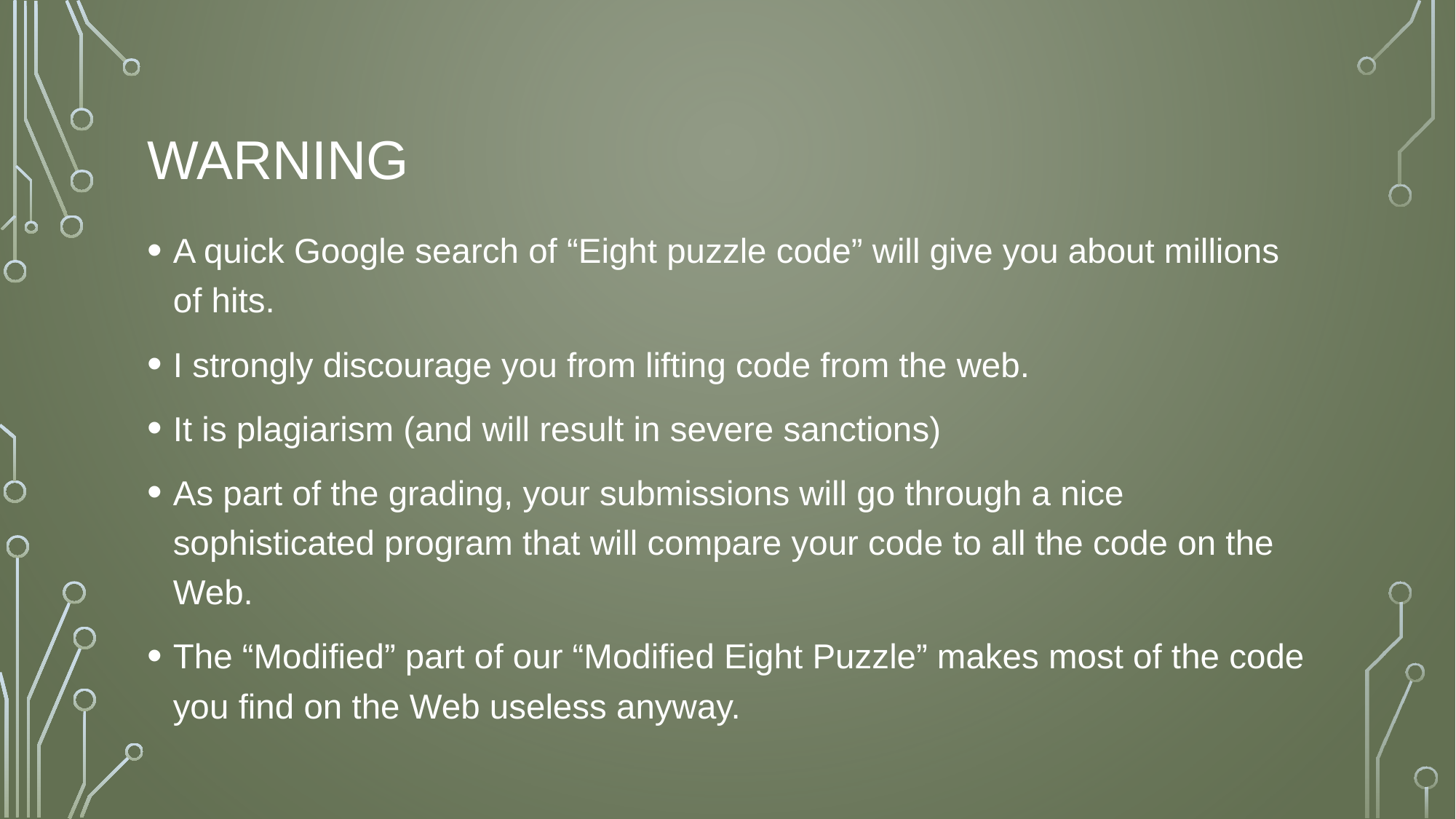

# Warning
A quick Google search of “Eight puzzle code” will give you about millions of hits.
I strongly discourage you from lifting code from the web.
It is plagiarism (and will result in severe sanctions)
As part of the grading, your submissions will go through a nice sophisticated program that will compare your code to all the code on the Web.
The “Modified” part of our “Modified Eight Puzzle” makes most of the code you find on the Web useless anyway.